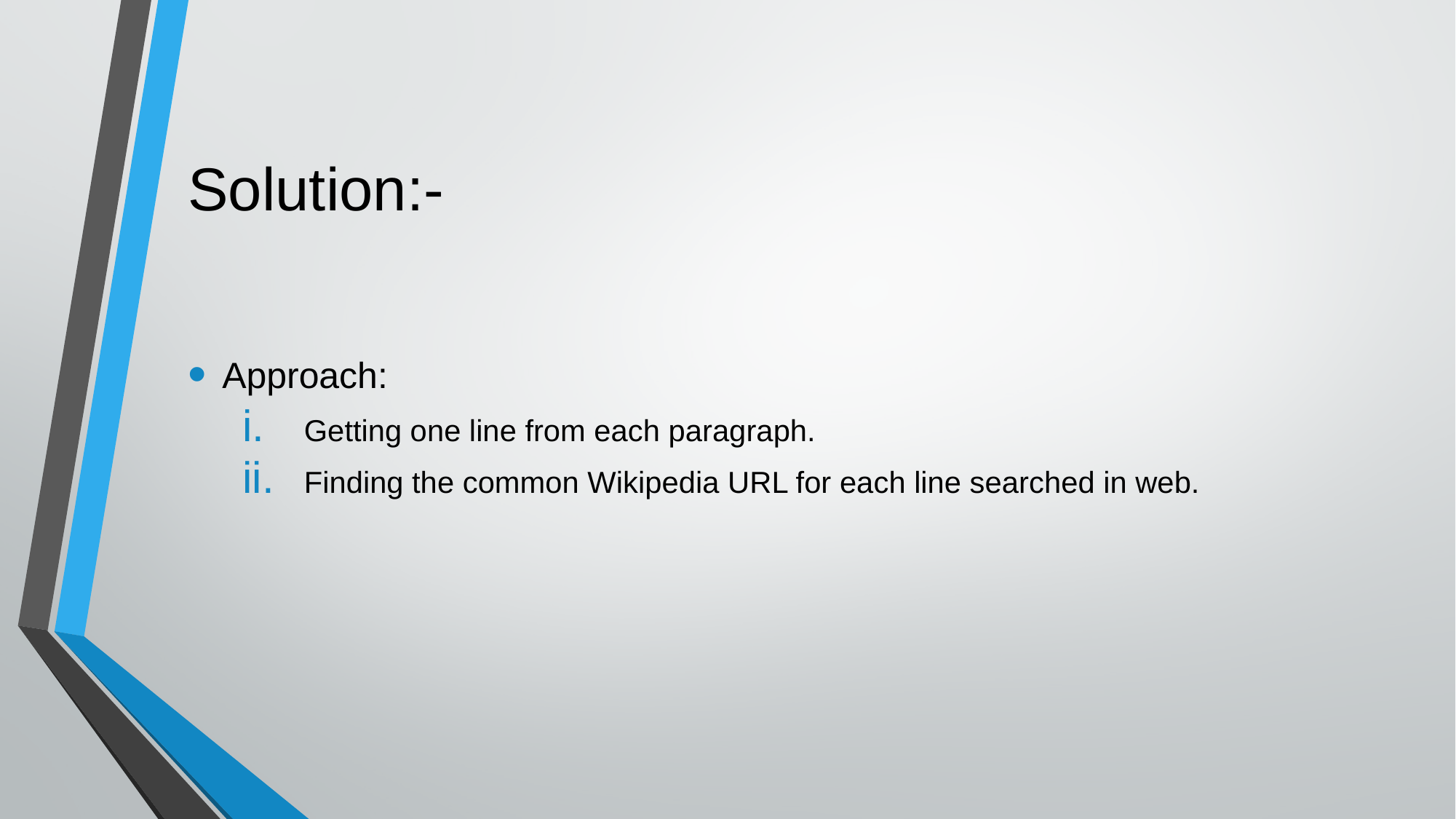

# Solution:-
Approach:
Getting one line from each paragraph.
Finding the common Wikipedia URL for each line searched in web.